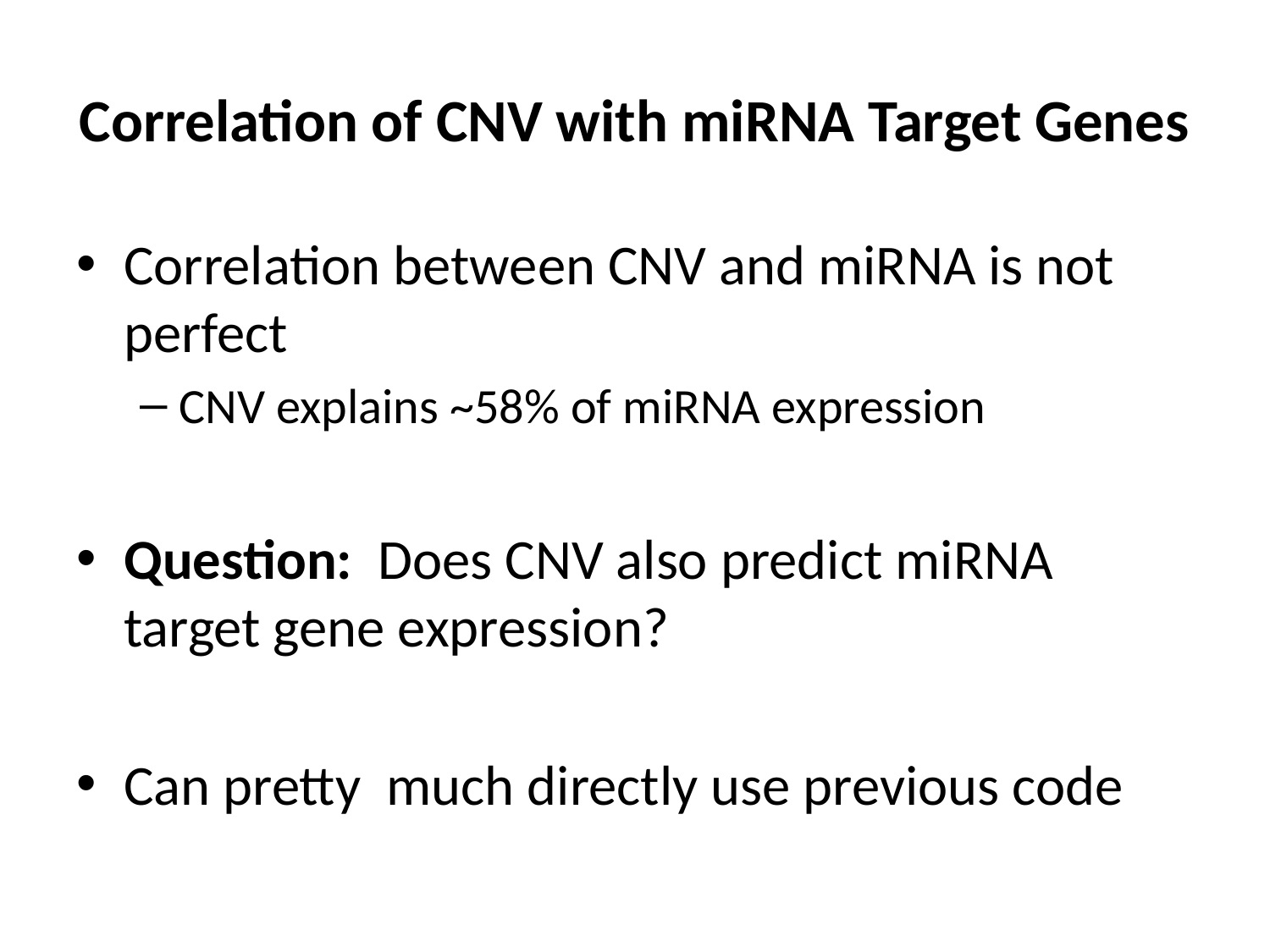

# Correlation of CNV with miRNA Target Genes
Correlation between CNV and miRNA is not perfect
CNV explains ~58% of miRNA expression

Question:  Does CNV also predict miRNA target gene expression?

Can pretty  much directly use previous code